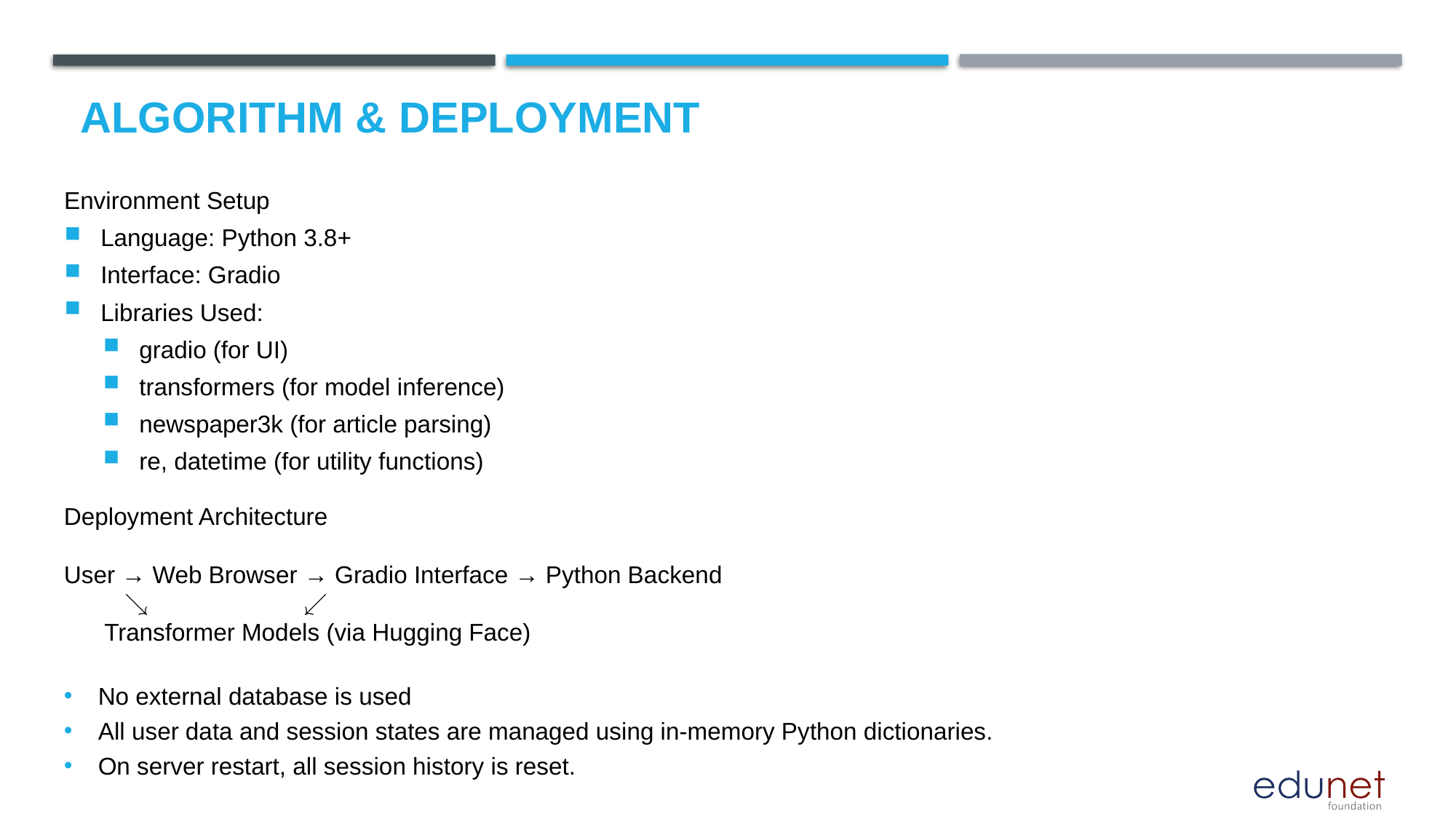

# Algorithm & Deployment
Environment Setup
Language: Python 3.8+
Interface: Gradio
Libraries Used:
gradio (for UI)
transformers (for model inference)
newspaper3k (for article parsing)
re, datetime (for utility functions)
Deployment Architecture

User → Web Browser → Gradio Interface → Python Backend
         ↘                       ↙
      Transformer Models (via Hugging Face)

No external database is used
All user data and session states are managed using in-memory Python dictionaries.
On server restart, all session history is reset.